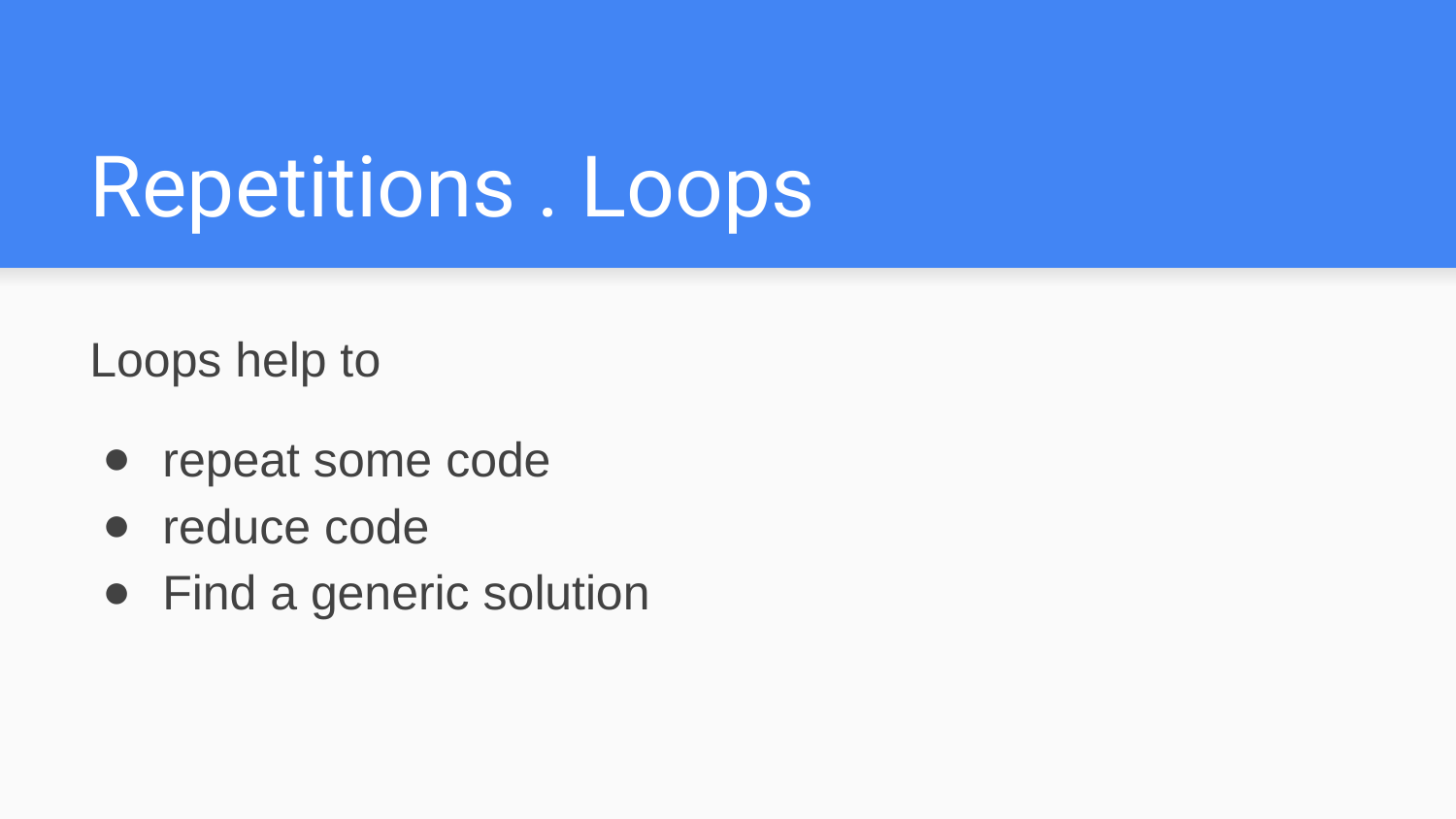

# Repetitions . Loops
Loops help to
repeat some code
reduce code
Find a generic solution